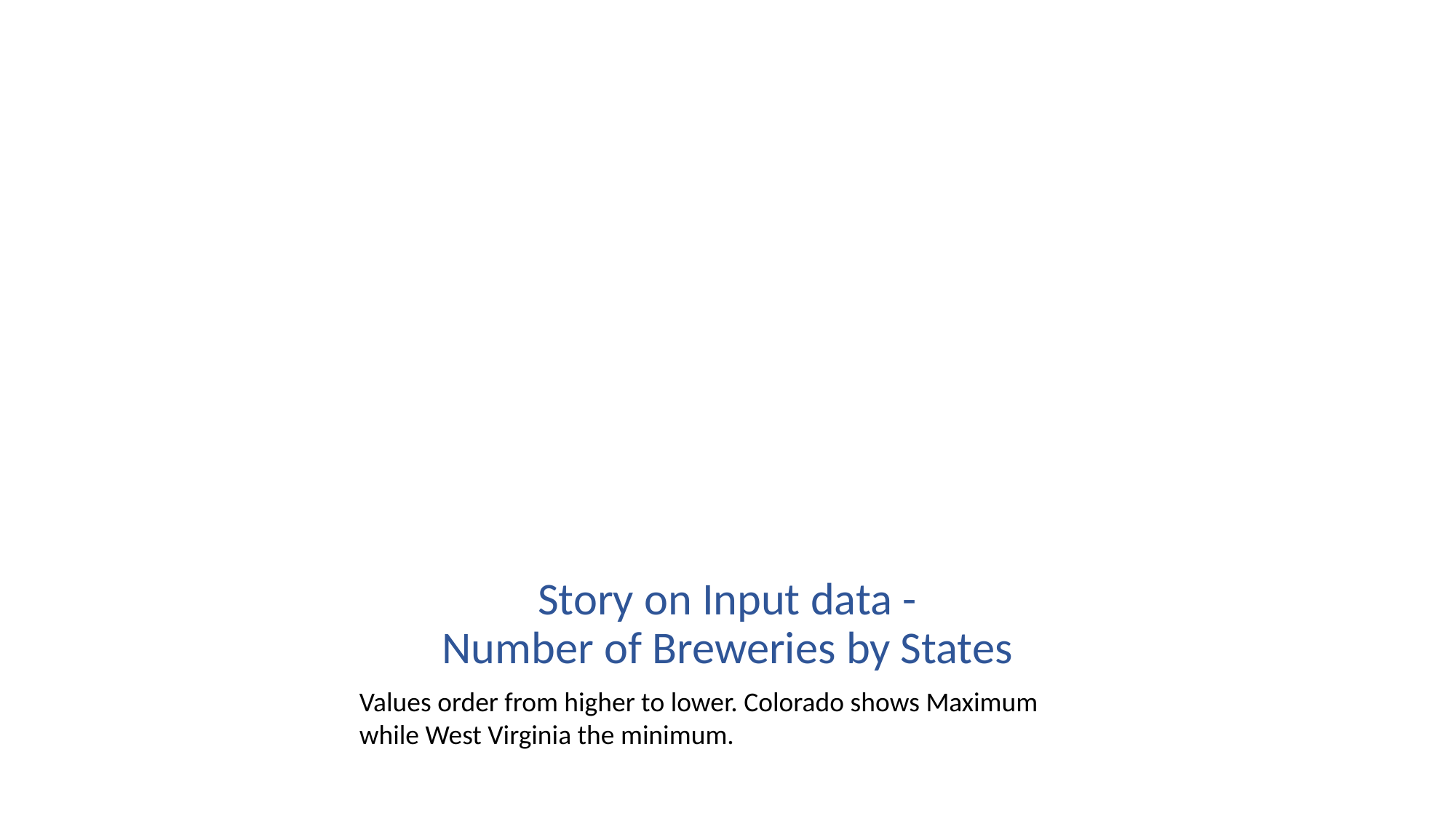

[unsupported chart]

# Story on Input data - Number of Breweries by States
Values order from higher to lower. Colorado shows Maximum while West Virginia the minimum.